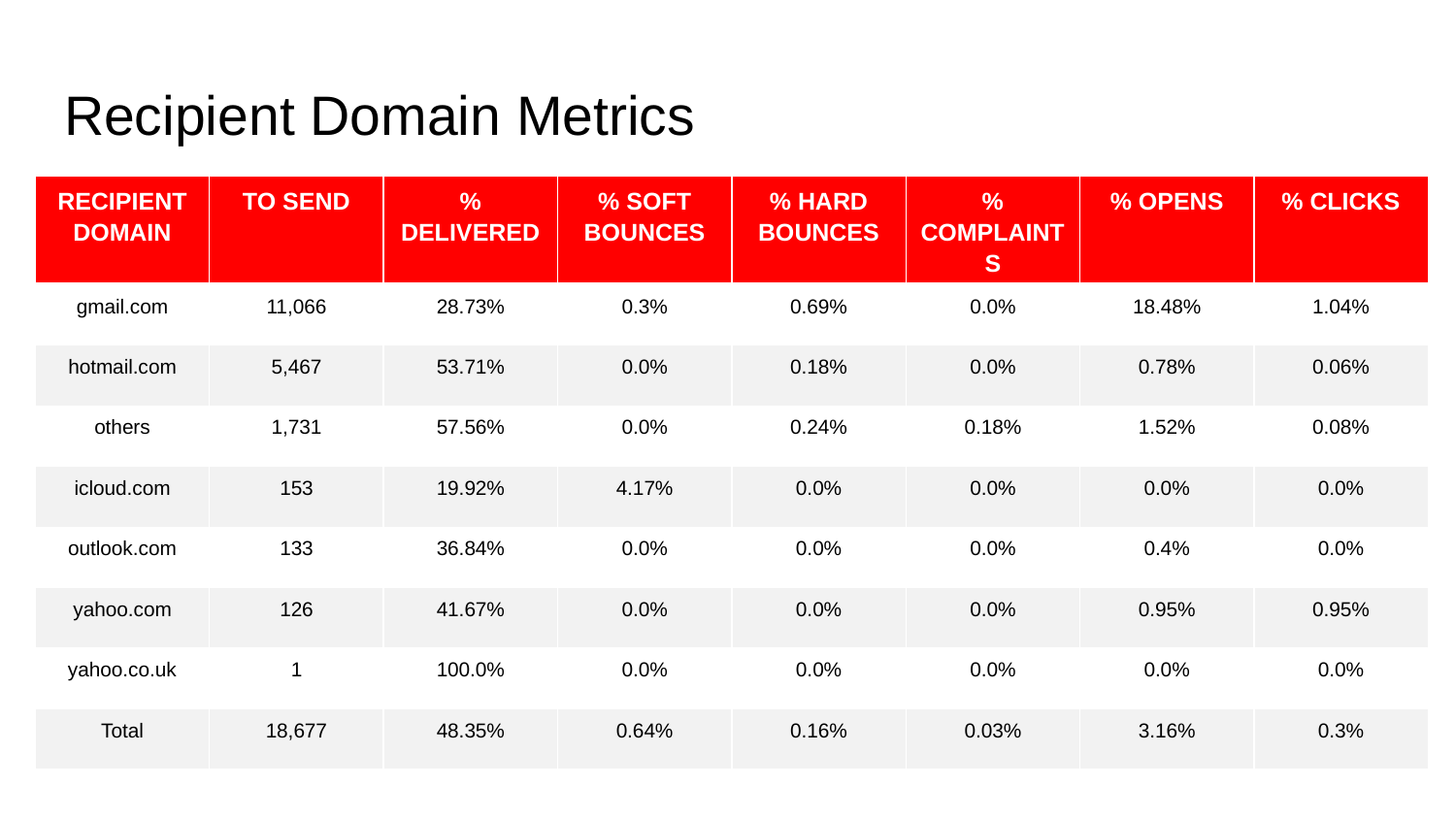

# Recipient Domain Metrics
| RECIPIENT DOMAIN | TO SEND | % DELIVERED | % SOFT BOUNCES | % HARD BOUNCES | % COMPLAINTS | % OPENS | % CLICKS |
| --- | --- | --- | --- | --- | --- | --- | --- |
| gmail.com | 11,066 | 28.73% | 0.3% | 0.69% | 0.0% | 18.48% | 1.04% |
| hotmail.com | 5,467 | 53.71% | 0.0% | 0.18% | 0.0% | 0.78% | 0.06% |
| others | 1,731 | 57.56% | 0.0% | 0.24% | 0.18% | 1.52% | 0.08% |
| icloud.com | 153 | 19.92% | 4.17% | 0.0% | 0.0% | 0.0% | 0.0% |
| outlook.com | 133 | 36.84% | 0.0% | 0.0% | 0.0% | 0.4% | 0.0% |
| yahoo.com | 126 | 41.67% | 0.0% | 0.0% | 0.0% | 0.95% | 0.95% |
| yahoo.co.uk | 1 | 100.0% | 0.0% | 0.0% | 0.0% | 0.0% | 0.0% |
| Total | 18,677 | 48.35% | 0.64% | 0.16% | 0.03% | 3.16% | 0.3% |